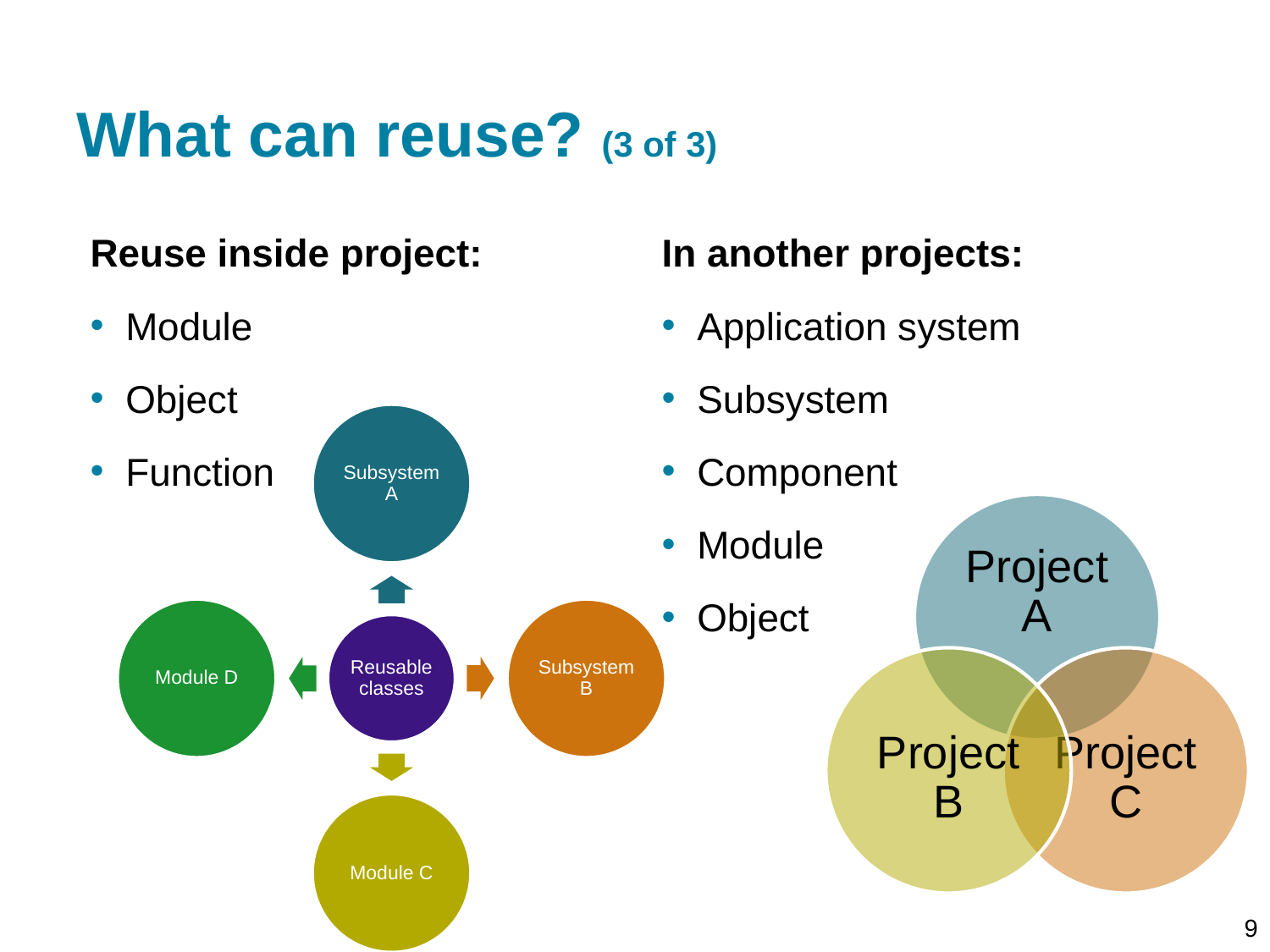

# What can reuse? (3 of 3)
Reuse inside project:
Module
Object
Function
In another projects:
Application system
Subsystem
Component
Module
Object
Reusable classes

Subsystem A

Subsystem B

Module C

Module D
Project A
Project C
Project B
9